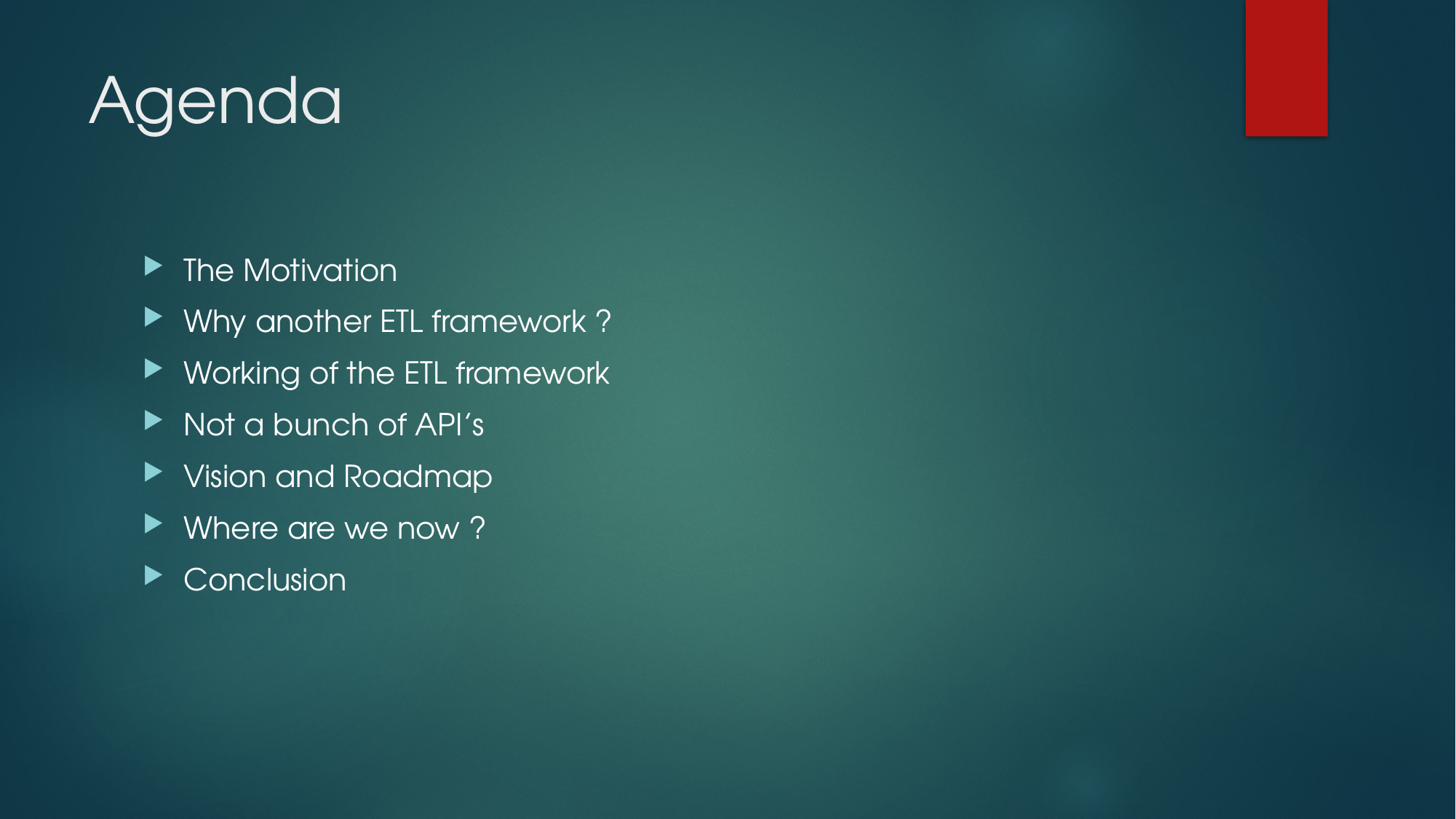

# Agenda
The Motivation
Why another ETL framework ?
Working of the ETL framework
Not a bunch of API’s
Vision and Roadmap
Where are we now ?
Conclusion